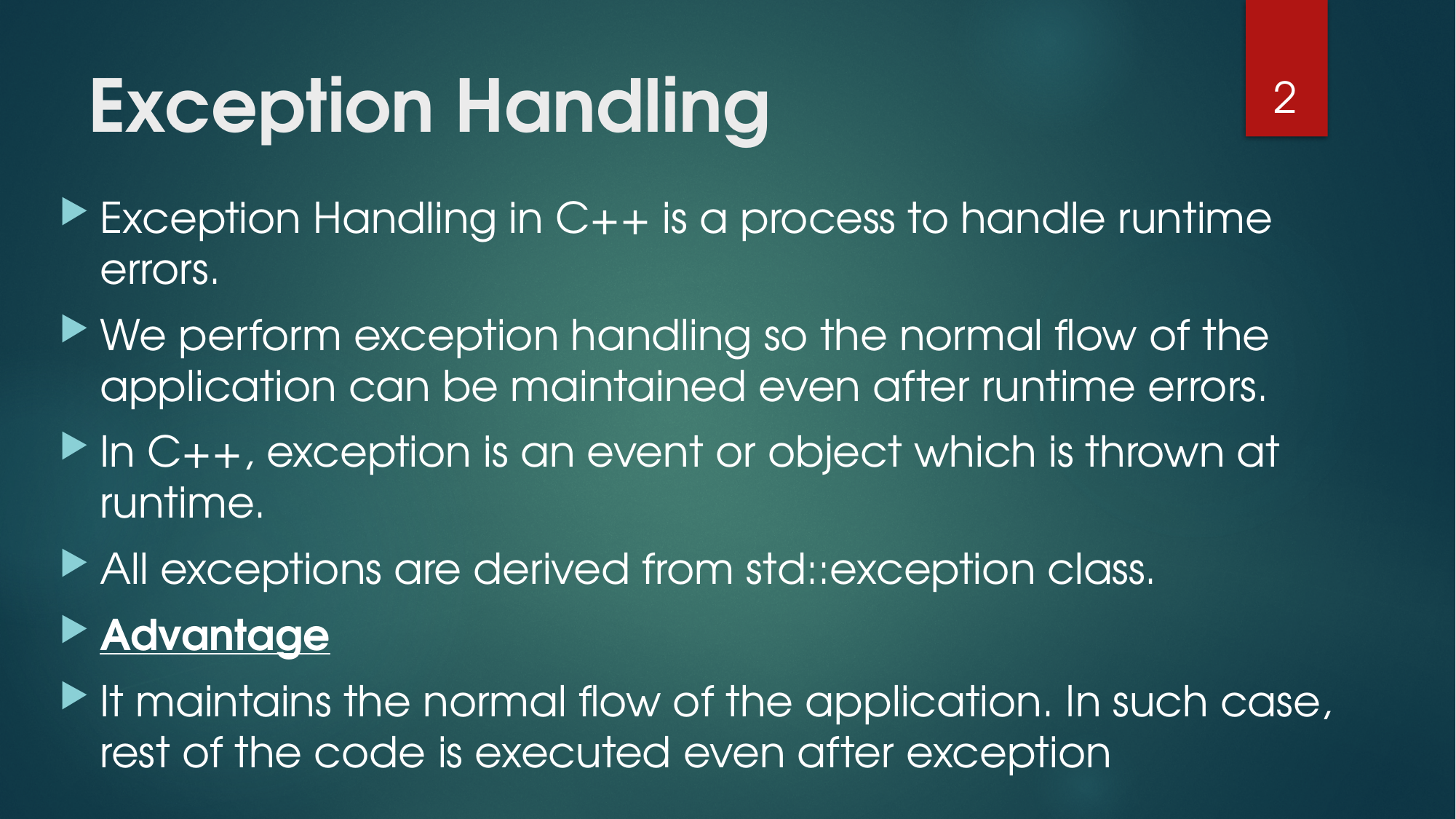

2
# Exception Handling
Exception Handling in C++ is a process to handle runtime errors.
We perform exception handling so the normal flow of the application can be maintained even after runtime errors.
In C++, exception is an event or object which is thrown at runtime.
All exceptions are derived from std::exception class.
Advantage
It maintains the normal flow of the application. In such case, rest of the code is executed even after exception